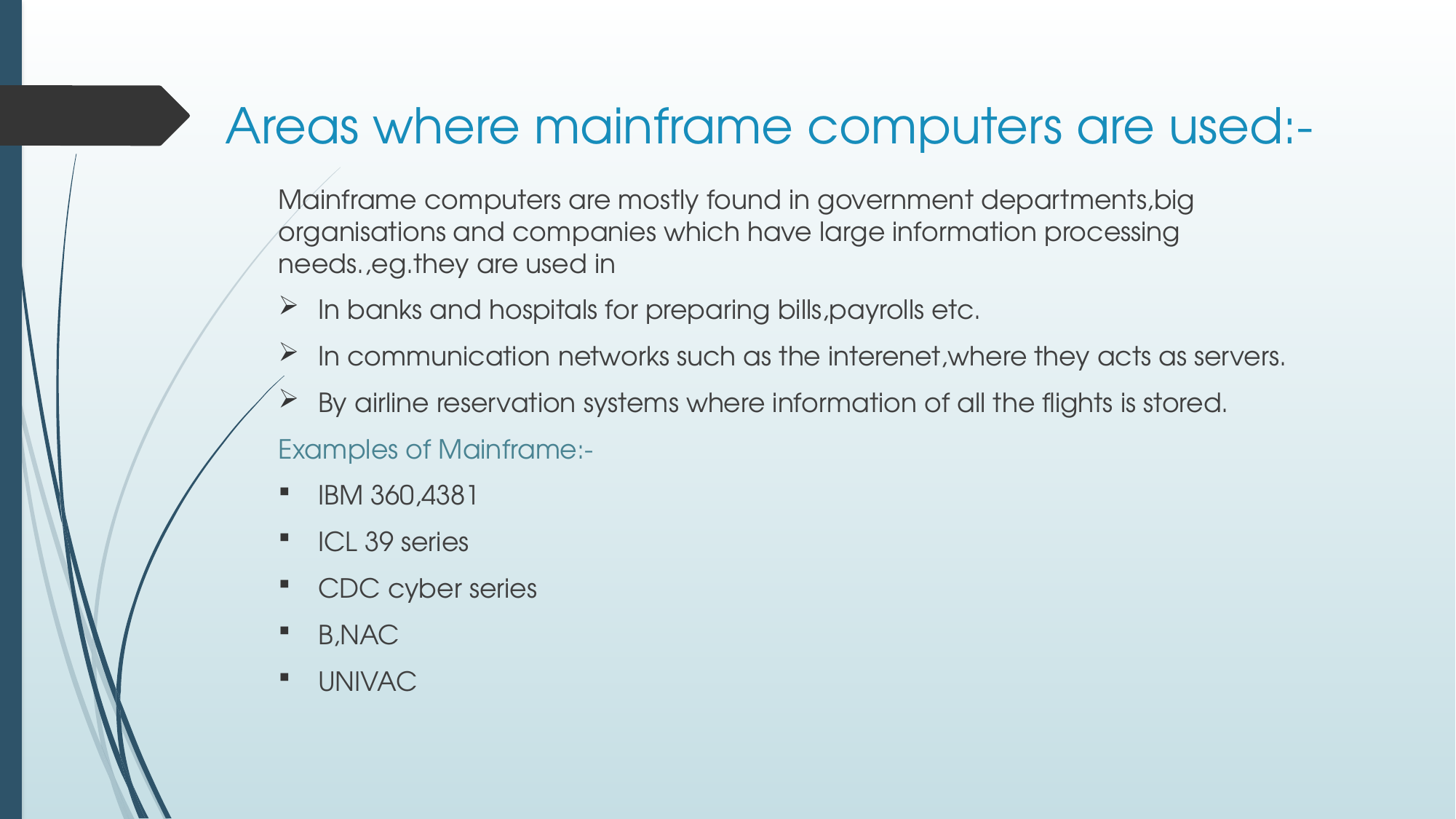

# Areas where mainframe computers are used:-
Mainframe computers are mostly found in government departments,big organisations and companies which have large information processing needs.,eg.they are used in
In banks and hospitals for preparing bills,payrolls etc.
In communication networks such as the interenet,where they acts as servers.
By airline reservation systems where information of all the flights is stored.
Examples of Mainframe:-
IBM 360,4381
ICL 39 series
CDC cyber series
B,NAC
UNIVAC